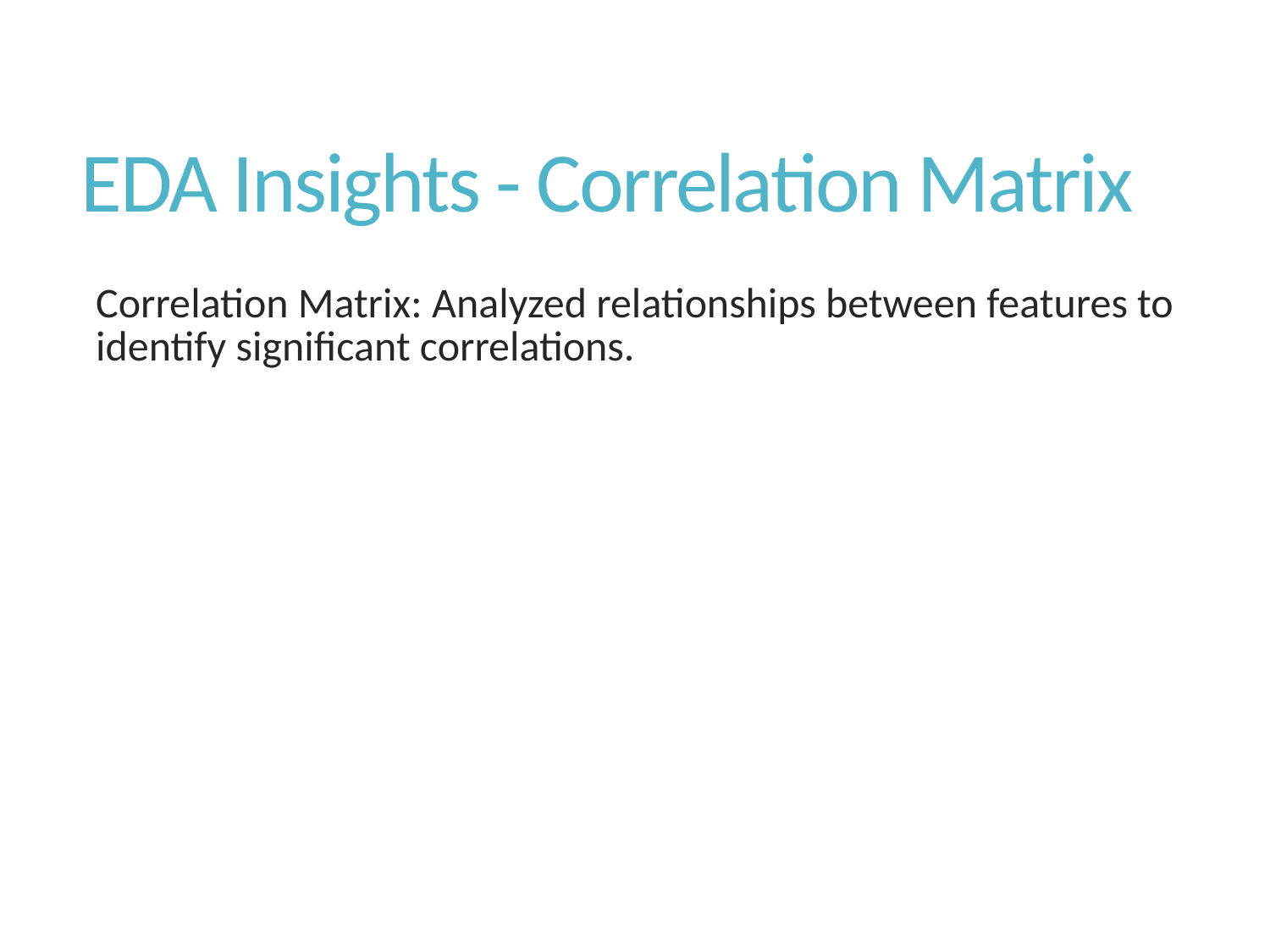

# EDA Insights - Correlation Matrix
Correlation Matrix: Analyzed relationships between features to identify significant correlations.